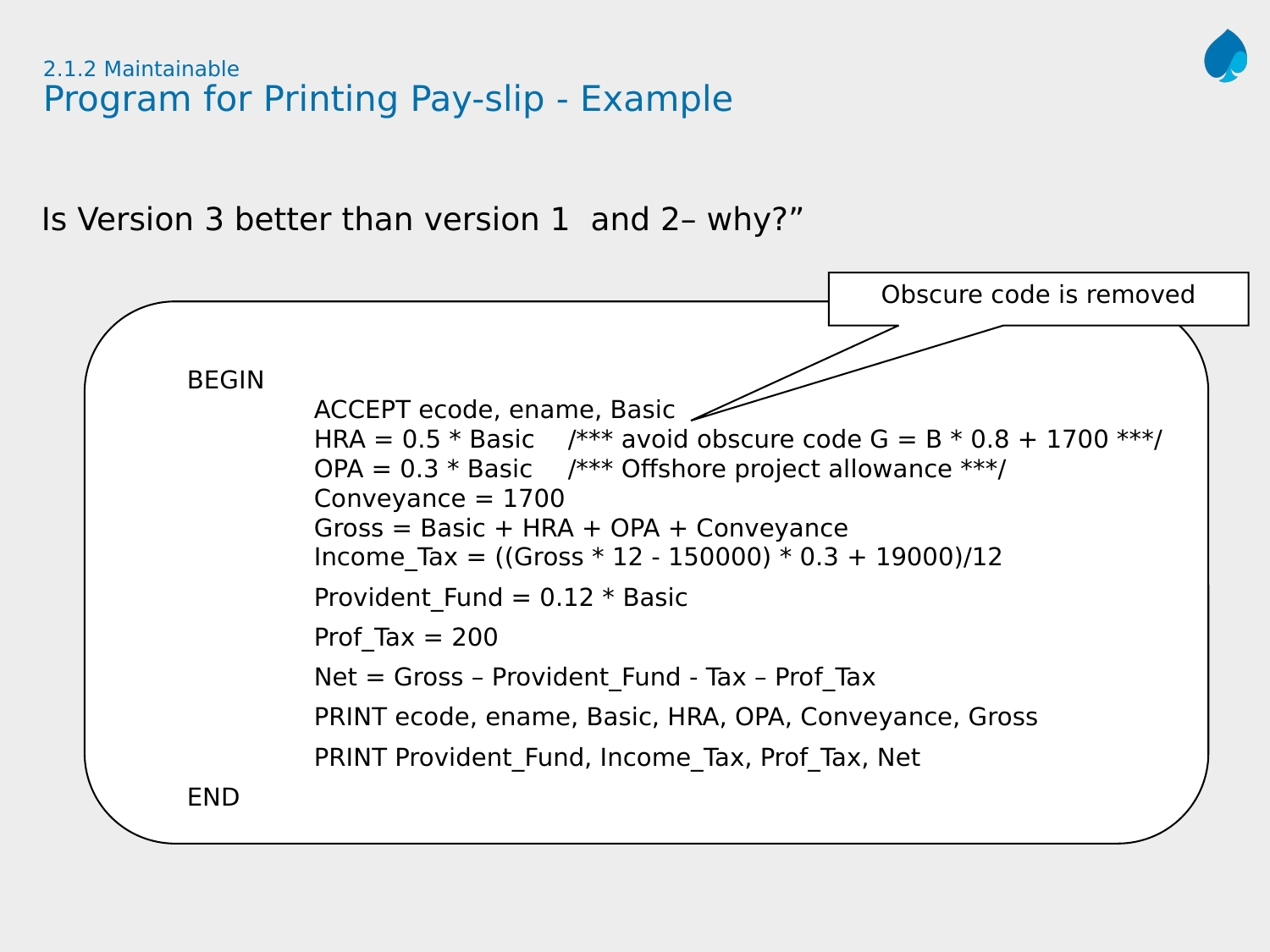

# 2.1.2 Maintainable Program for Printing Pay-slip - Example

Is Version 3 better than version 1  and 2– why?”

Obscure code is removed

BEGIN
	ACCEPT ecode, ename, Basic
	HRA = 0.5 * Basic	/*** avoid obscure code G = B * 0.8 + 1700 ***/
	OPA = 0.3 * Basic	/*** Offshore project allowance ***/
	Conveyance = 1700
	Gross = Basic + HRA + OPA + Conveyance
	Income_Tax = ((Gross * 12 - 150000) * 0.3 + 19000)/12
	Provident_Fund = 0.12 * Basic
	Prof_Tax = 200
	Net = Gross – Provident_Fund - Tax – Prof_Tax
	PRINT ecode, ename, Basic, HRA, OPA, Conveyance, Gross
	PRINT Provident_Fund, Income_Tax, Prof_Tax, Net
END